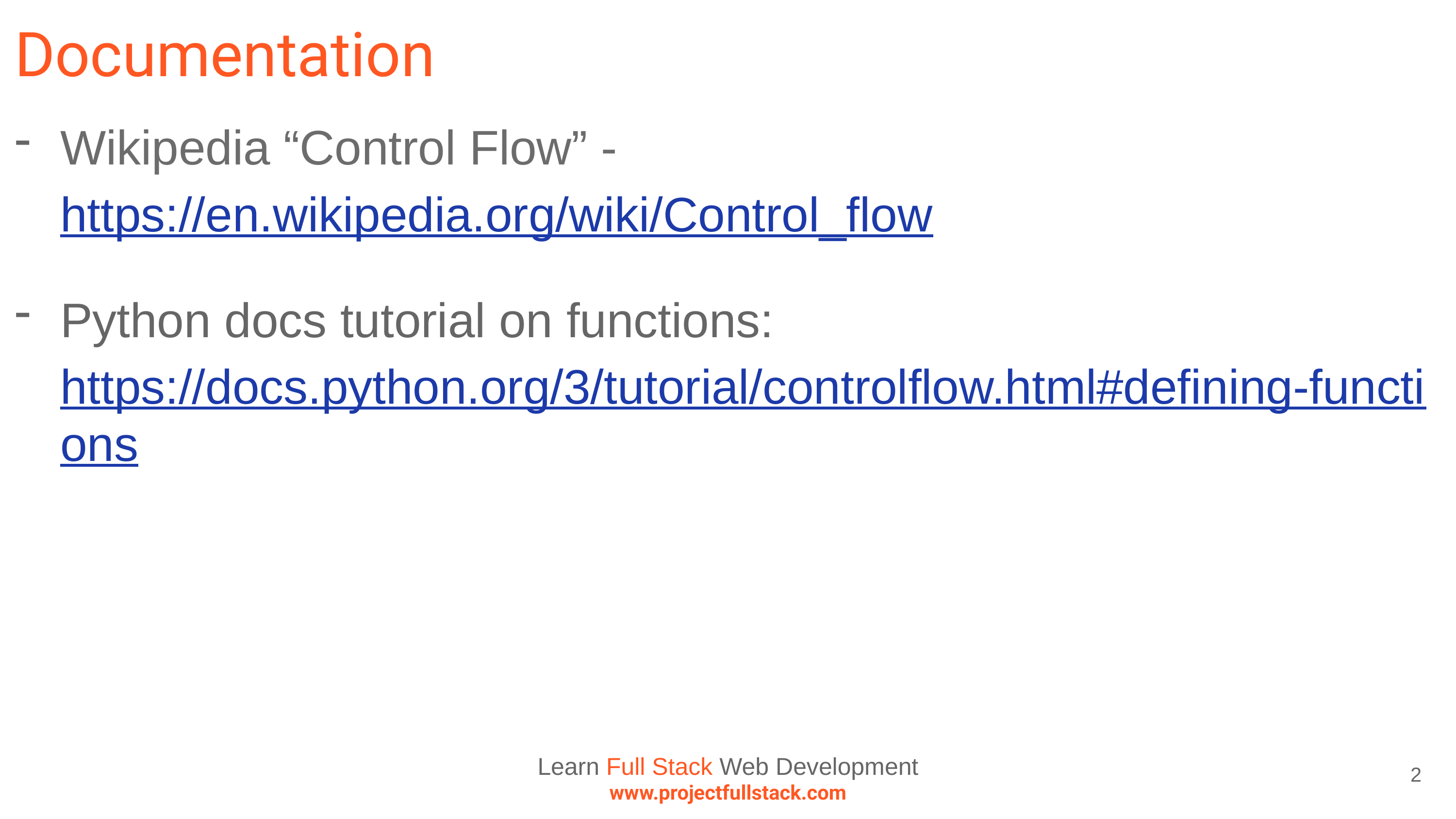

# Documentation
Wikipedia “Control Flow” - https://en.wikipedia.org/wiki/Control_flow
Python docs tutorial on functions: https://docs.python.org/3/tutorial/controlflow.html#defining-functions

Learn Full Stack Web Development
www.projectfullstack.com
2